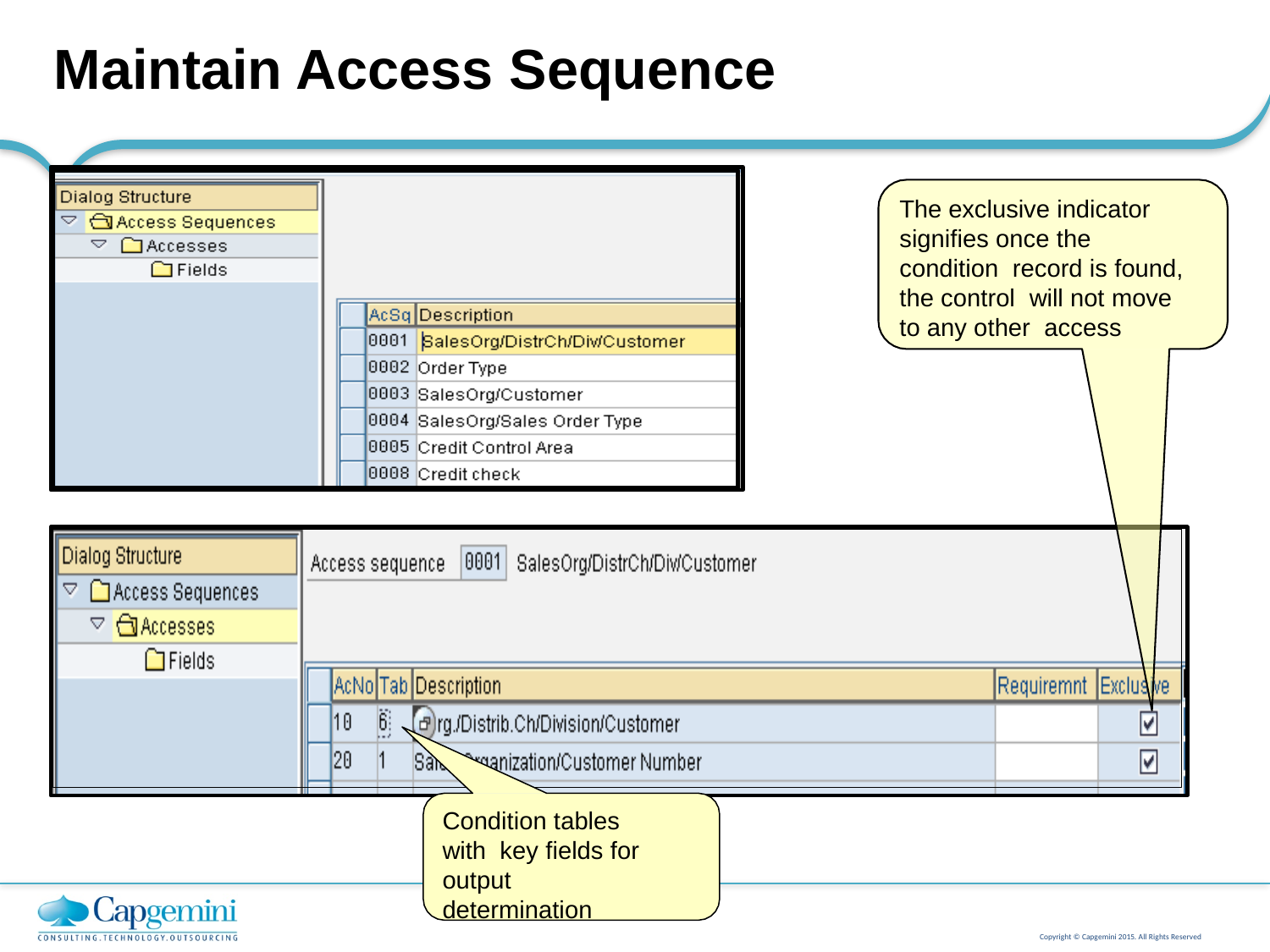

# Maintain Access Sequence

The exclusive indicator  signifies once the condition  record is found, the control  will not move to any other  access

The condition  tables

Condition tables with  key fields for output  determination